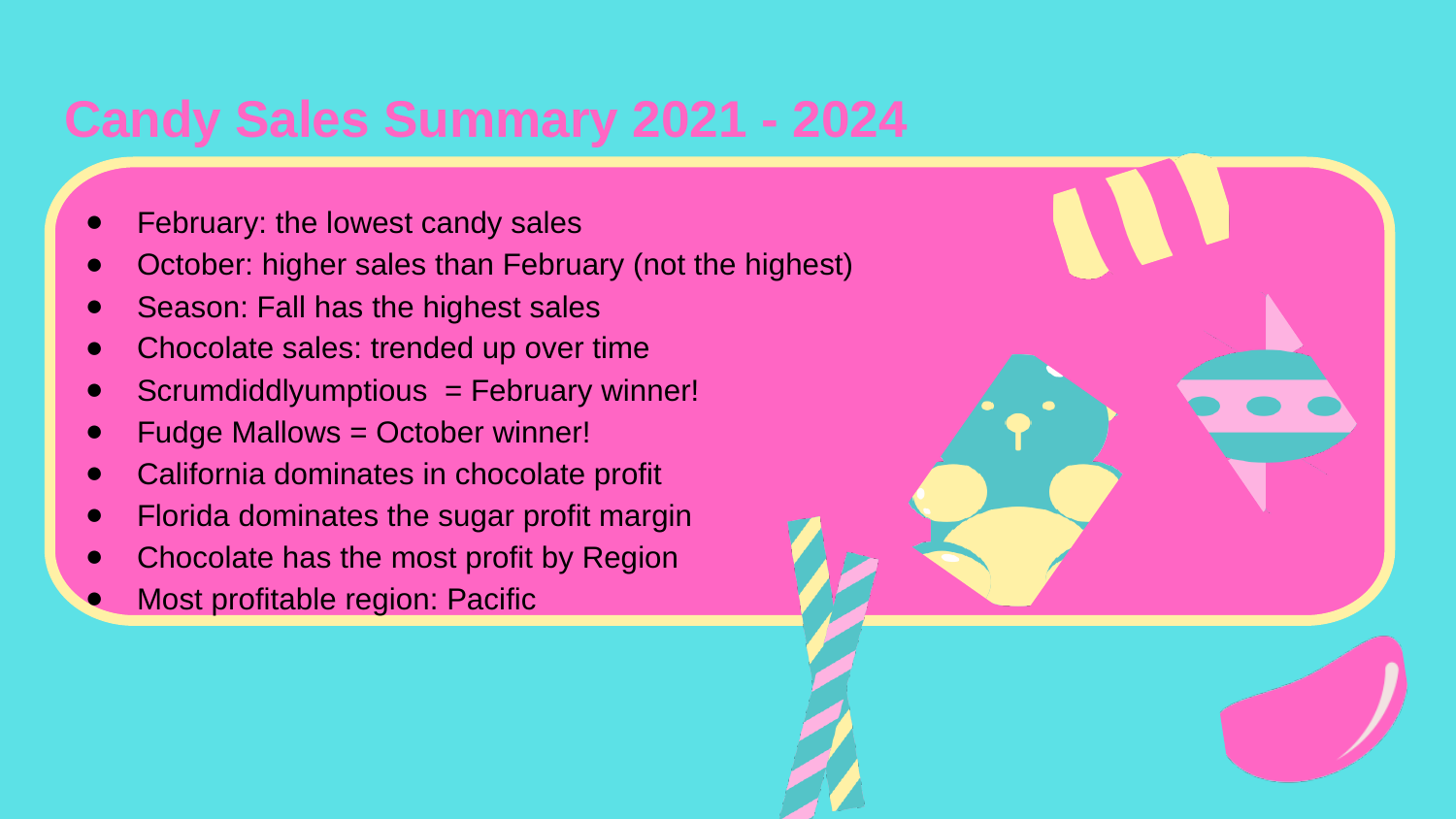

# Candy Sales Summary 2021 - 2024

February: the lowest candy sales
October: higher sales than February (not the highest)
Season: Fall has the highest sales
Chocolate sales: trended up over time
Scrumdiddlyumptious  = February winner!
Fudge Mallows = October winner!
California dominates in chocolate profit
Florida dominates the sugar profit margin
Chocolate has the most profit by Region
Most profitable region: Pacific